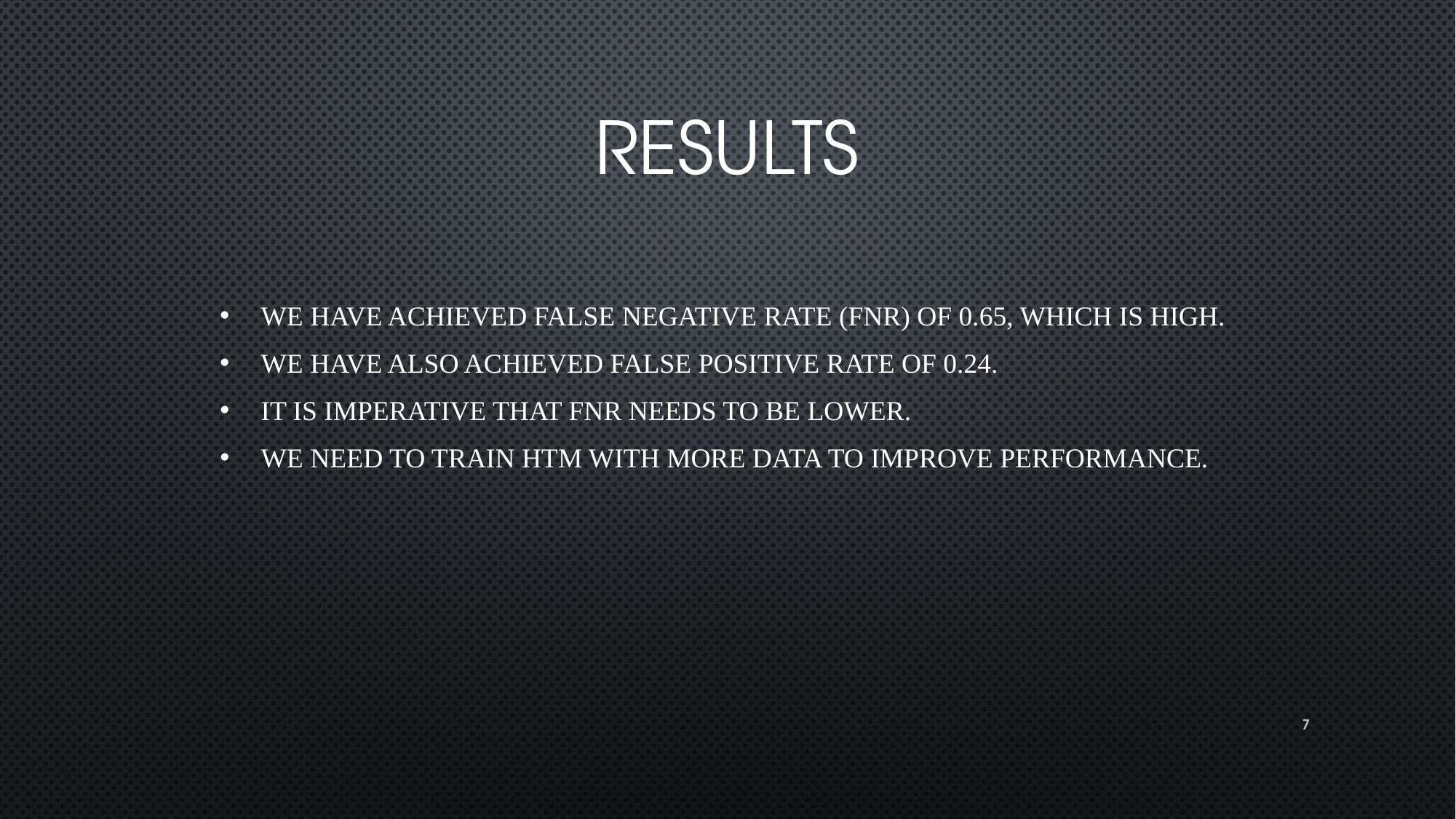

# results
We have achieved false negative rate (FNR) of 0.65, which is high.
We have also achieved false positive rate of 0.24.
It is imperative that fnr needs to be lower.
We need to train htm with more data to improve performance.

7